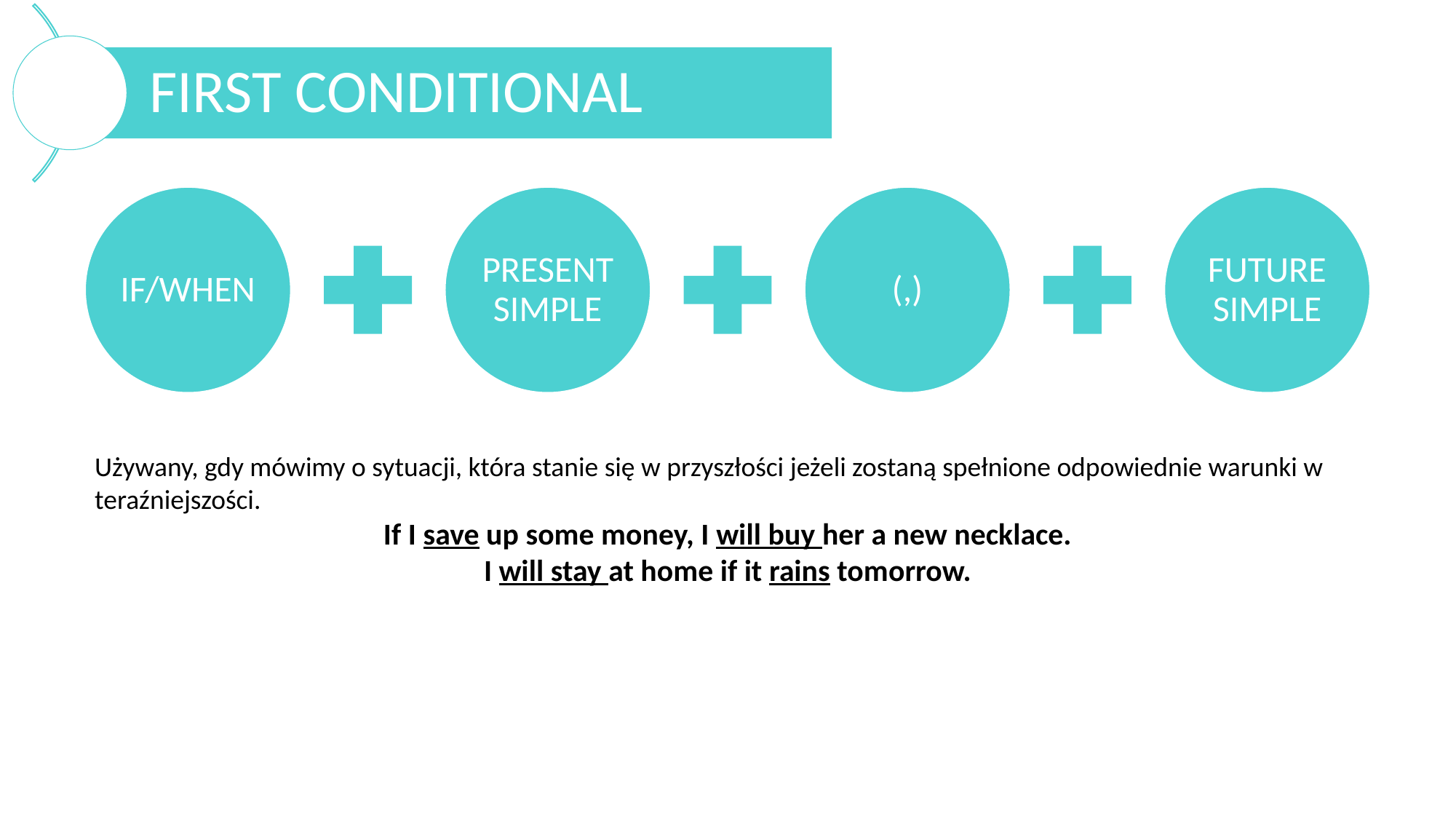

FIRST CONDITIONAL
IF/WHEN

PRESENT SIMPLE

(,)

FUTURE SIMPLE
Używany, gdy mówimy o sytuacji, która stanie się w przyszłości jeżeli zostaną spełnione odpowiednie warunki w teraźniejszości.
If I save up some money, I will buy her a new necklace.
I will stay at home if it rains tomorrow.